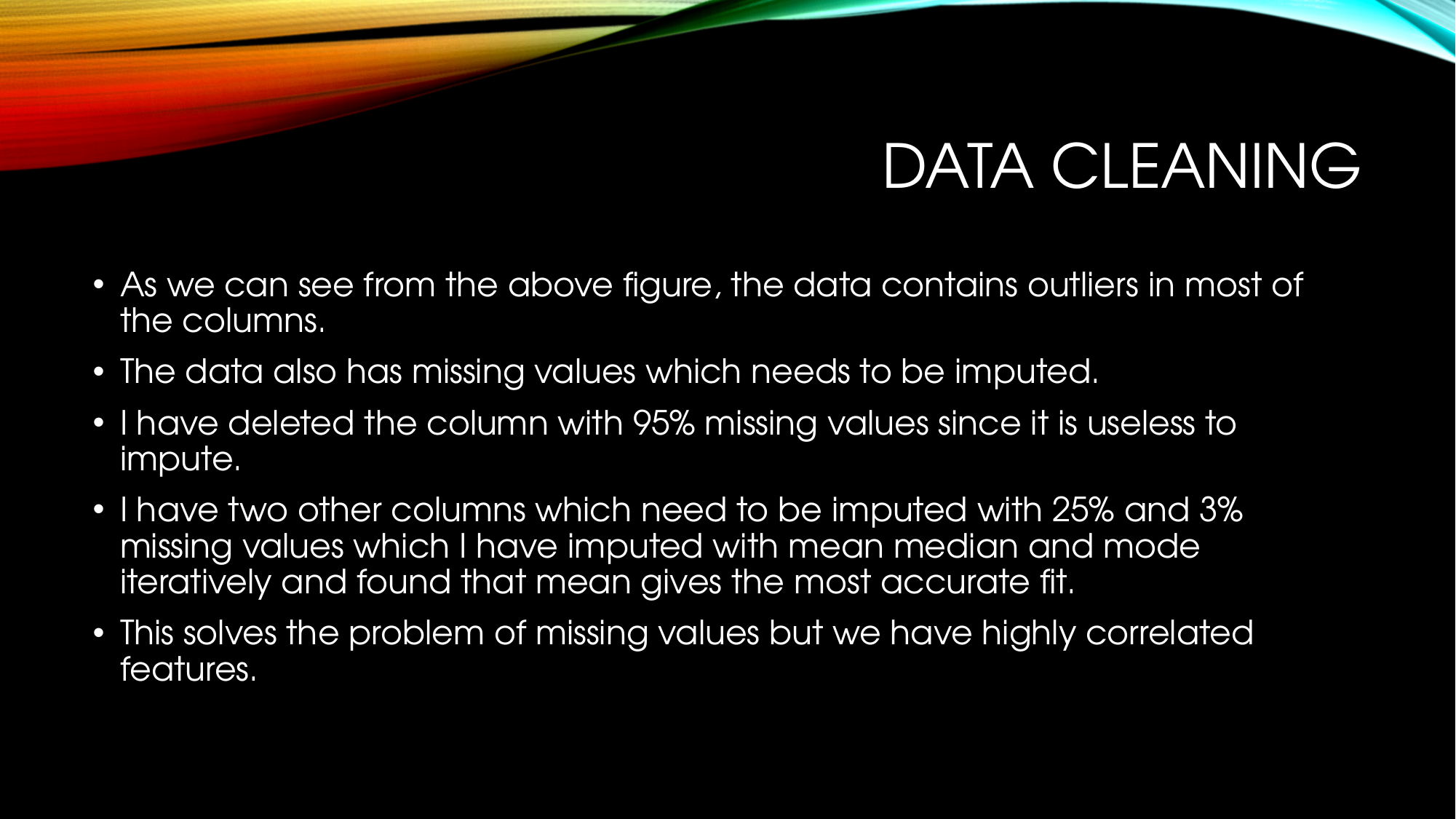

# Data cleaning
As we can see from the above figure, the data contains outliers in most of the columns.
The data also has missing values which needs to be imputed.
I have deleted the column with 95% missing values since it is useless to impute.
I have two other columns which need to be imputed with 25% and 3% missing values which I have imputed with mean median and mode iteratively and found that mean gives the most accurate fit.
This solves the problem of missing values but we have highly correlated features.